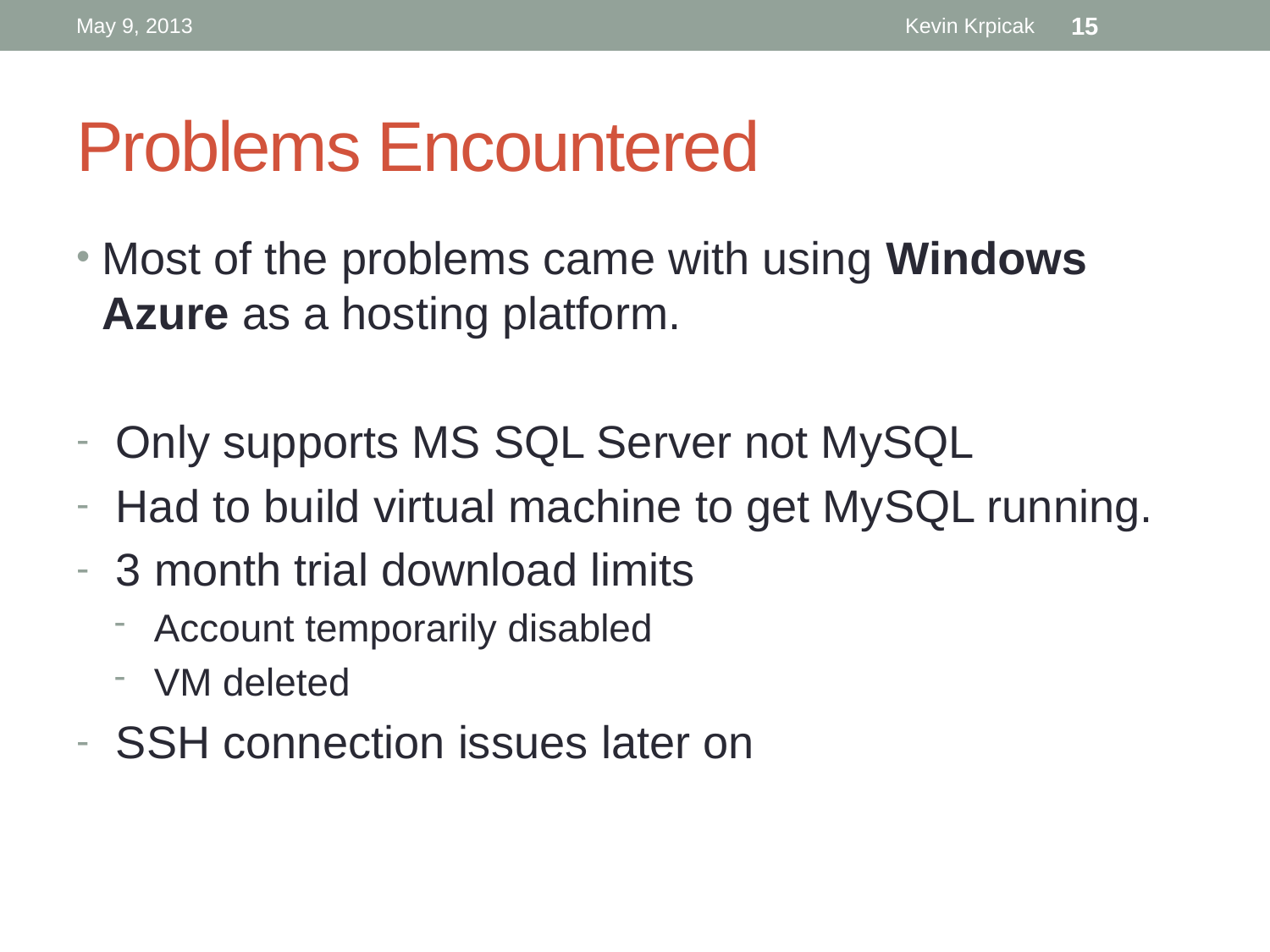

May 9, 2013
Kevin Krpicak
15
# Problems Encountered
Most of the problems came with using Windows Azure as a hosting platform.

Only supports MS SQL Server not MySQL
Had to build virtual machine to get MySQL running.
3 month trial download limits
Account temporarily disabled
VM deleted
SSH connection issues later on